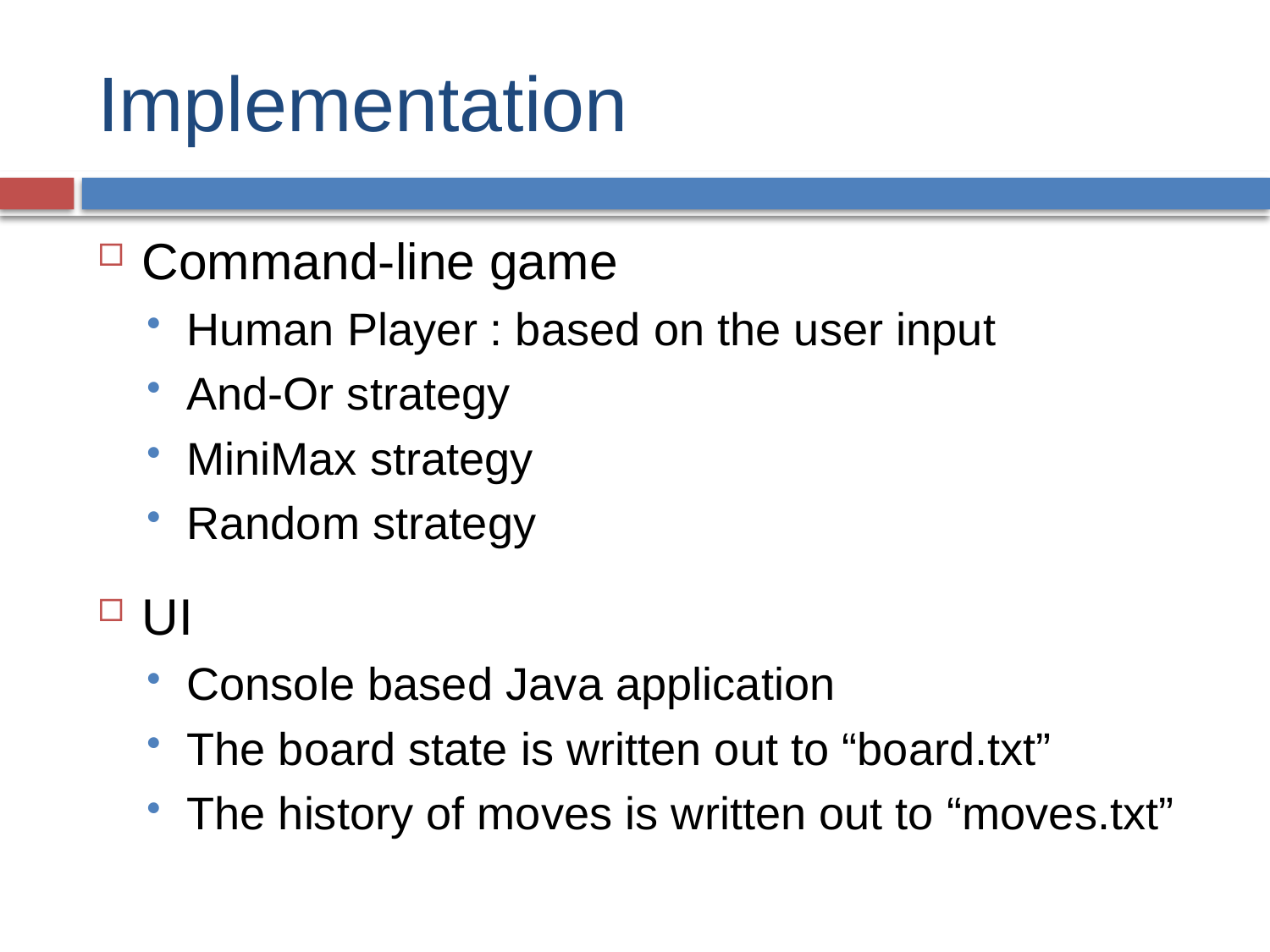

# Implementation
Command-line game
Human Player : based on the user input
And-Or strategy
MiniMax strategy
Random strategy

UI
Console based Java application
The board state is written out to “board.txt”
The history of moves is written out to “moves.txt”